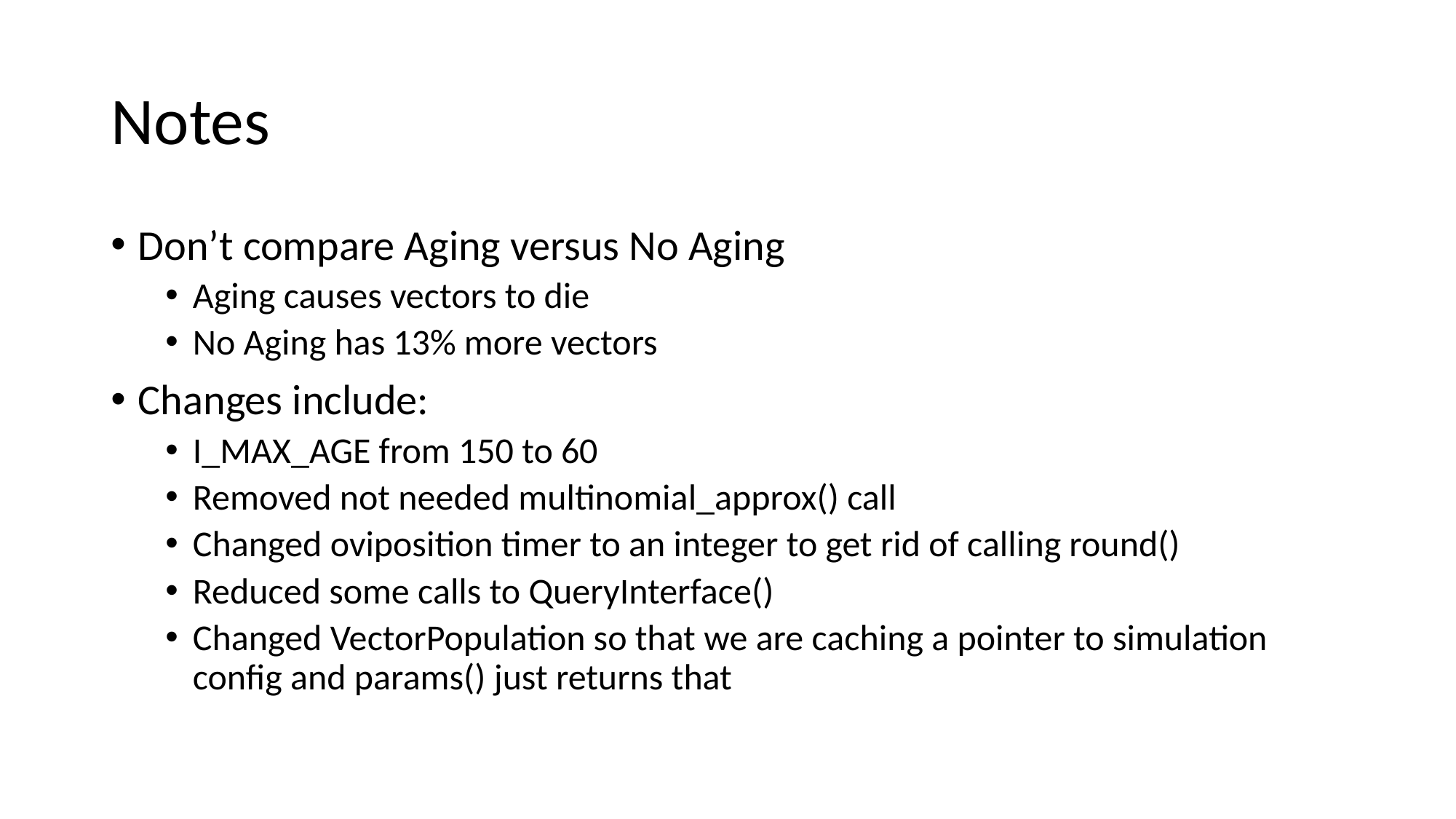

# Notes
Don’t compare Aging versus No Aging
Aging causes vectors to die
No Aging has 13% more vectors
Changes include:
I_MAX_AGE from 150 to 60
Removed not needed multinomial_approx() call
Changed oviposition timer to an integer to get rid of calling round()
Reduced some calls to QueryInterface()
Changed VectorPopulation so that we are caching a pointer to simulation config and params() just returns that